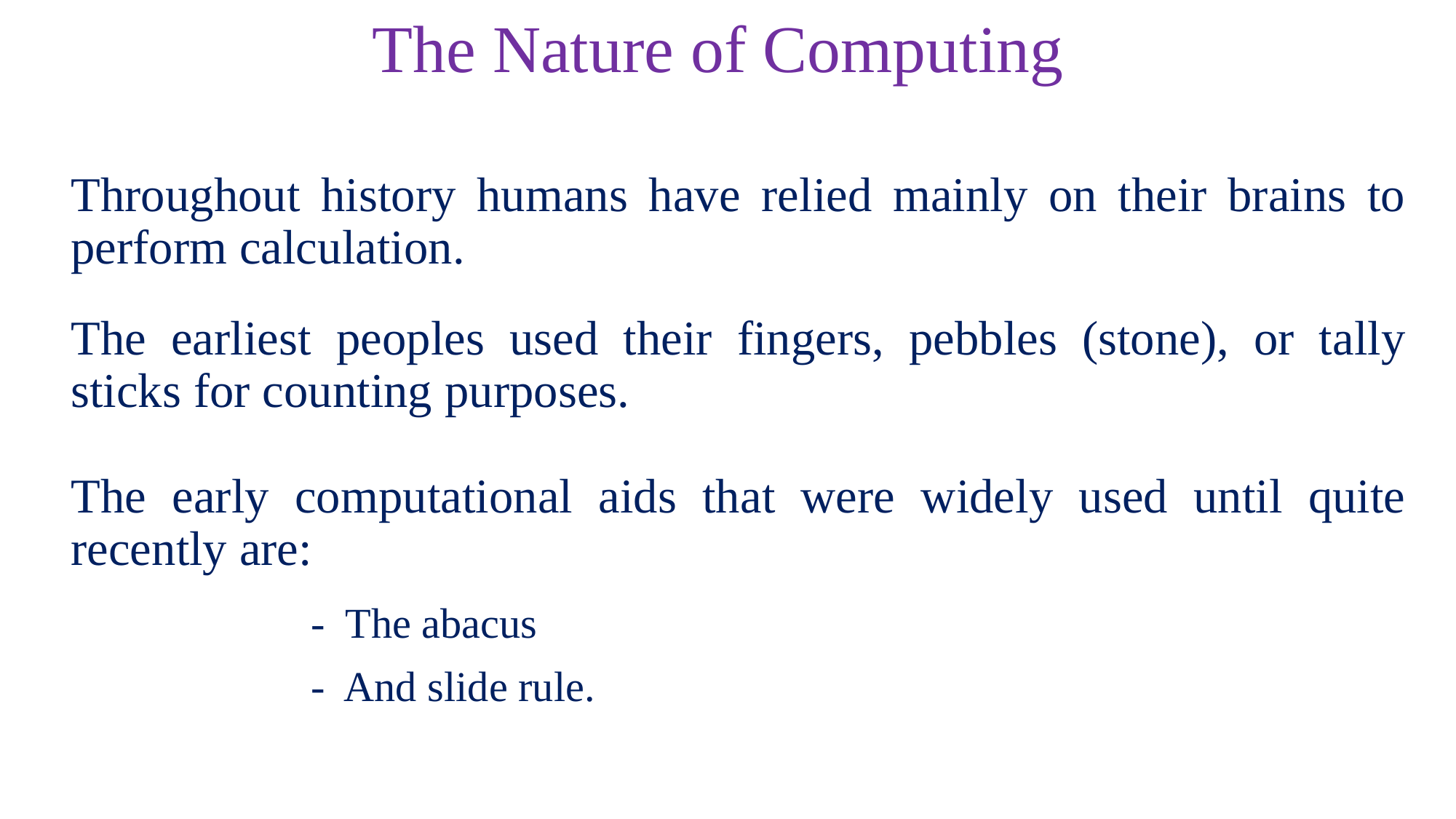

The Nature of Computing
Throughout history humans have relied mainly on their brains to perform calculation.

The earliest peoples used their fingers, pebbles (stone), or tally sticks for counting purposes.

The early computational aids that were widely used until quite recently are:
			-  The abacus
			-  And slide rule.